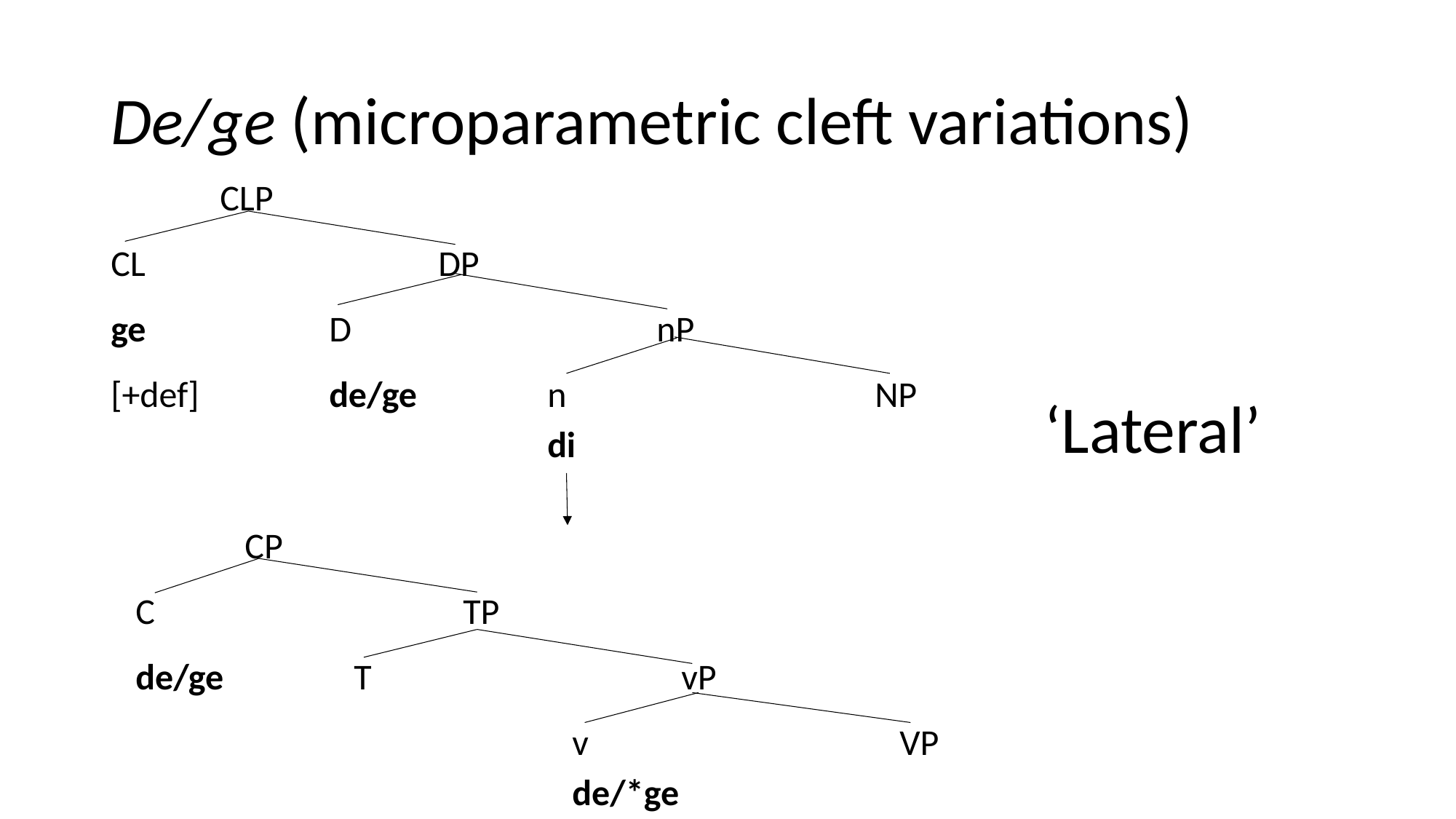

# De/ge (microparametric cleft variations)
	CLP
CL			DP
ge		D			nP
[+def]		de/ge		n			NP								di
‘Lateral’
	CP
C			TP
de/ge		T			vP
				v			VP								de/*ge